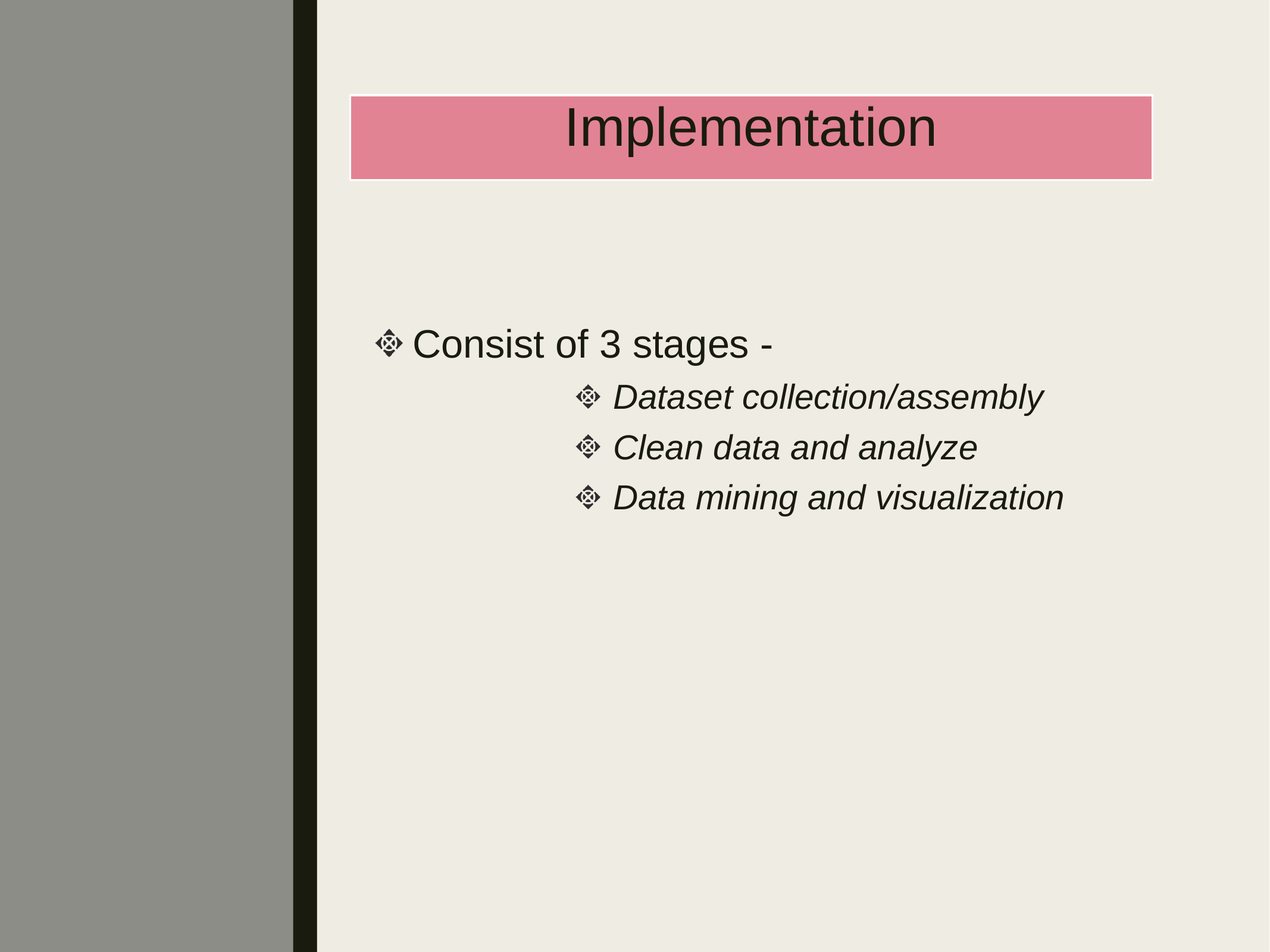

# Implementation
Consist of 3 stages -
Dataset collection/assembly
Clean data and analyze
Data mining and visualization